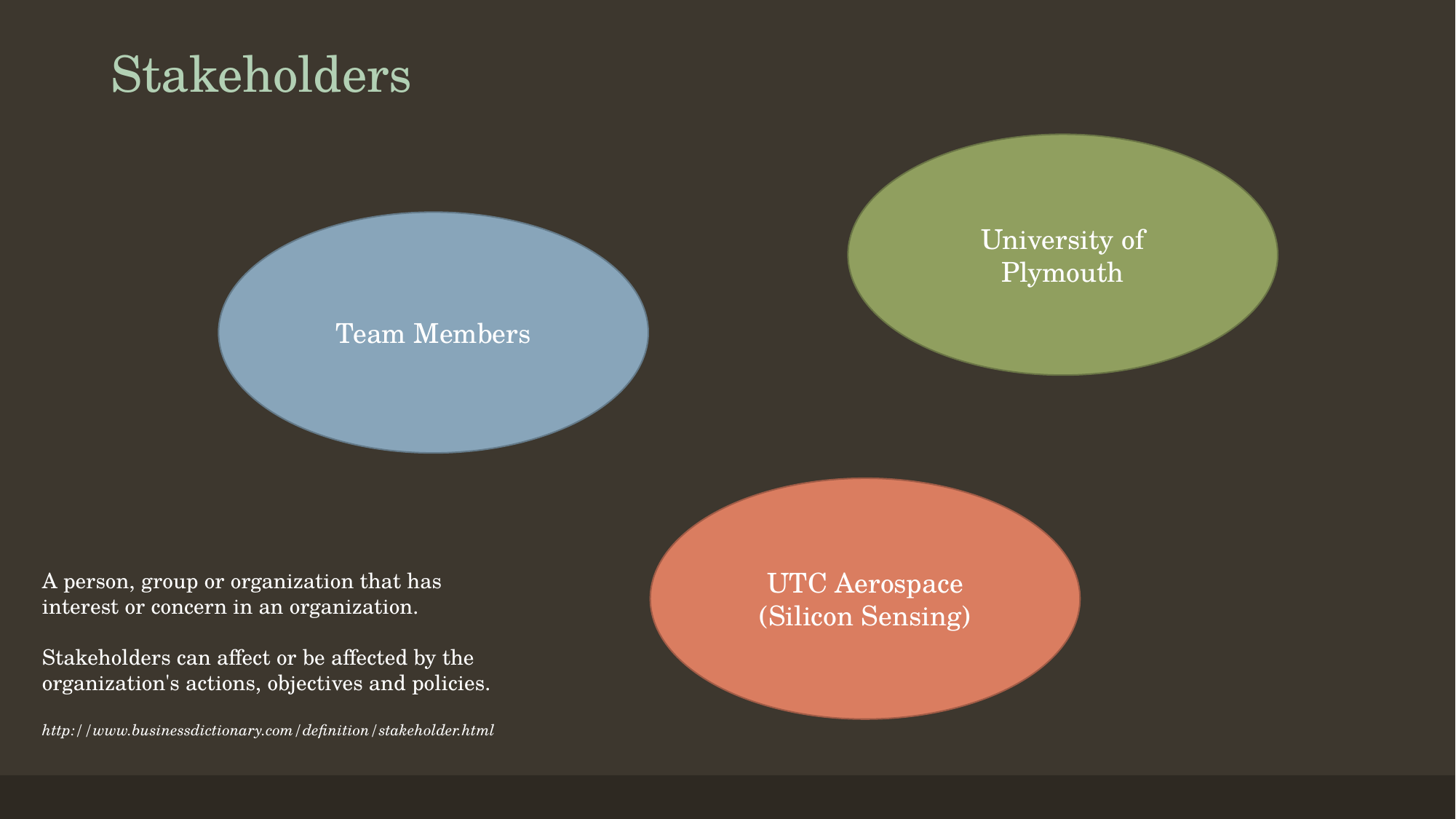

# Stakeholders
University of Plymouth
Team Members
UTC Aerospace (Silicon Sensing)
A person, group or organization that has interest or concern in an organization.
Stakeholders can affect or be affected by the organization's actions, objectives and policies.

http://www.businessdictionary.com/definition/stakeholder.html